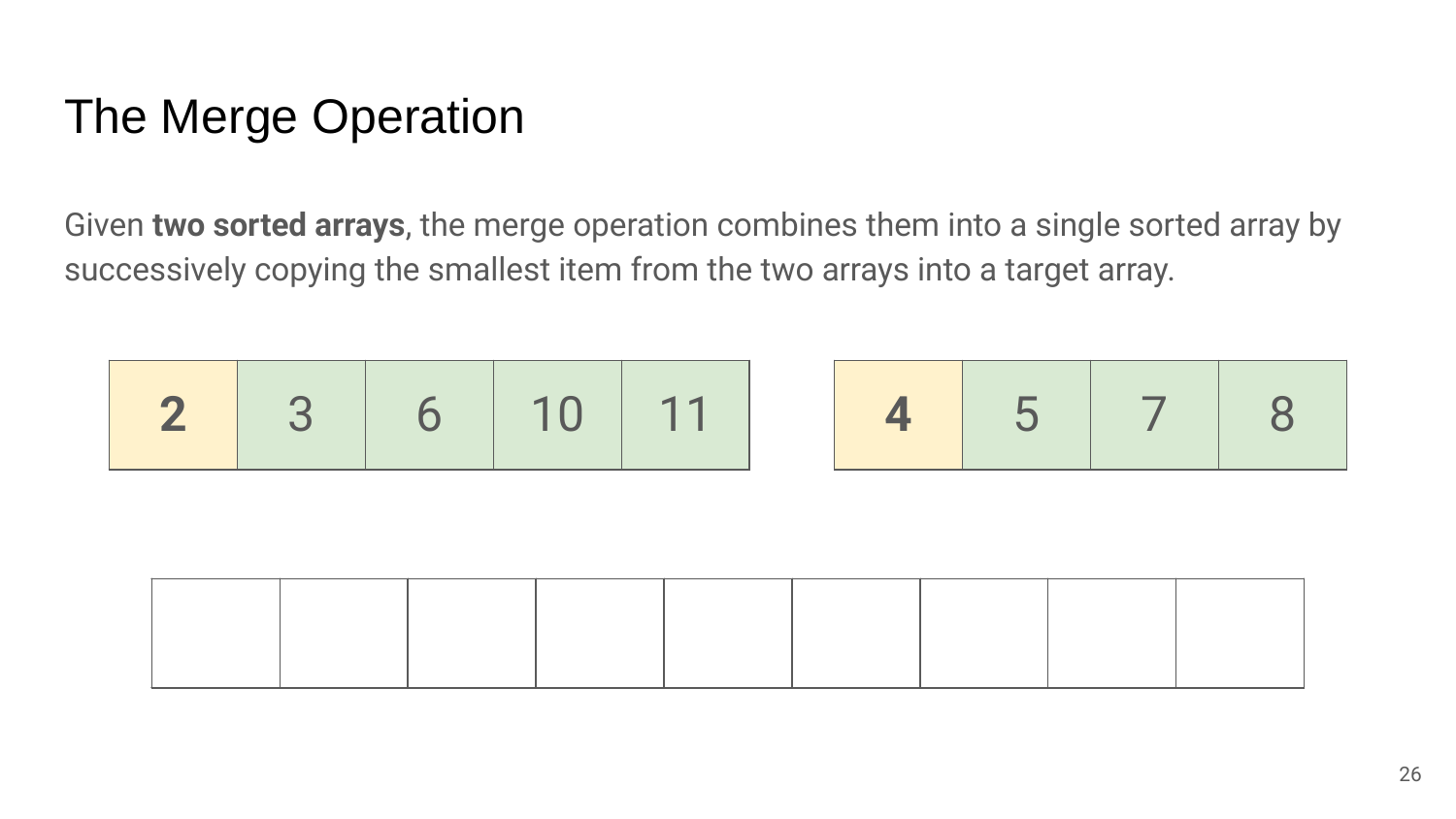

# The Merge Operation
Given two sorted arrays, the merge operation combines them into a single sorted array by successively copying the smallest item from the two arrays into a target array.
| 2 | 3 | 6 | 10 | 11 |
| --- | --- | --- | --- | --- |
| 2 | 3 | 6 | 10 | 11 |
| --- | --- | --- | --- | --- |
| 2 | 3 | 6 | 10 | 11 |
| --- | --- | --- | --- | --- |
| 2 | 3 | 6 | 10 | 11 |
| --- | --- | --- | --- | --- |
| 2 | 3 | 6 | 10 | 11 |
| --- | --- | --- | --- | --- |
| 2 | 3 | 6 | 10 | 11 |
| --- | --- | --- | --- | --- |
| 4 | 5 | 7 | 8 |
| --- | --- | --- | --- |
| 4 | 5 | 7 | 8 |
| --- | --- | --- | --- |
| 4 | 5 | 7 | 8 |
| --- | --- | --- | --- |
| 4 | 5 | 7 | 8 |
| --- | --- | --- | --- |
| 4 | 5 | 7 | 8 |
| --- | --- | --- | --- |
| 2 | 3 | 4 | 5 | 6 | 7 | 8 | 10 | 11 |
| --- | --- | --- | --- | --- | --- | --- | --- | --- |
| 2 | 3 | 4 | 5 | 6 | 7 | 8 | 10 | 11 |
| --- | --- | --- | --- | --- | --- | --- | --- | --- |
| 2 | 3 | 4 | 5 | 6 | 7 | 8 | 10 |  |
| --- | --- | --- | --- | --- | --- | --- | --- | --- |
| 2 | 3 | 4 | 5 | 6 | 7 | 8 |  |  |
| --- | --- | --- | --- | --- | --- | --- | --- | --- |
| 2 | 3 | 4 | 5 | 6 | 7 | 8 |  |  |
| --- | --- | --- | --- | --- | --- | --- | --- | --- |
| 2 | 3 | 4 | 5 | 6 | 7 |  |  |  |
| --- | --- | --- | --- | --- | --- | --- | --- | --- |
| 2 | 3 | 4 | 5 | 6 | 7 |  |  |  |
| --- | --- | --- | --- | --- | --- | --- | --- | --- |
| 2 | 3 | 4 | 5 | 6 |  |  |  |  |
| --- | --- | --- | --- | --- | --- | --- | --- | --- |
| 2 | 3 | 4 | 5 | 6 |  |  |  |  |
| --- | --- | --- | --- | --- | --- | --- | --- | --- |
| 2 | 3 | 4 | 5 |  |  |  |  |  |
| --- | --- | --- | --- | --- | --- | --- | --- | --- |
| 2 | 3 | 4 | 5 |  |  |  |  |  |
| --- | --- | --- | --- | --- | --- | --- | --- | --- |
| 2 | 3 | 4 |  |  |  |  |  |  |
| --- | --- | --- | --- | --- | --- | --- | --- | --- |
| 2 | 3 | 4 |  |  |  |  |  |  |
| --- | --- | --- | --- | --- | --- | --- | --- | --- |
| 2 | 3 |  |  |  |  |  |  |  |
| --- | --- | --- | --- | --- | --- | --- | --- | --- |
| 2 | 3 |  |  |  |  |  |  |  |
| --- | --- | --- | --- | --- | --- | --- | --- | --- |
| 2 |  |  |  |  |  |  |  |  |
| --- | --- | --- | --- | --- | --- | --- | --- | --- |
| 2 |  |  |  |  |  |  |  |  |
| --- | --- | --- | --- | --- | --- | --- | --- | --- |
|  |  |  |  |  |  |  |  |  |
| --- | --- | --- | --- | --- | --- | --- | --- | --- |
26